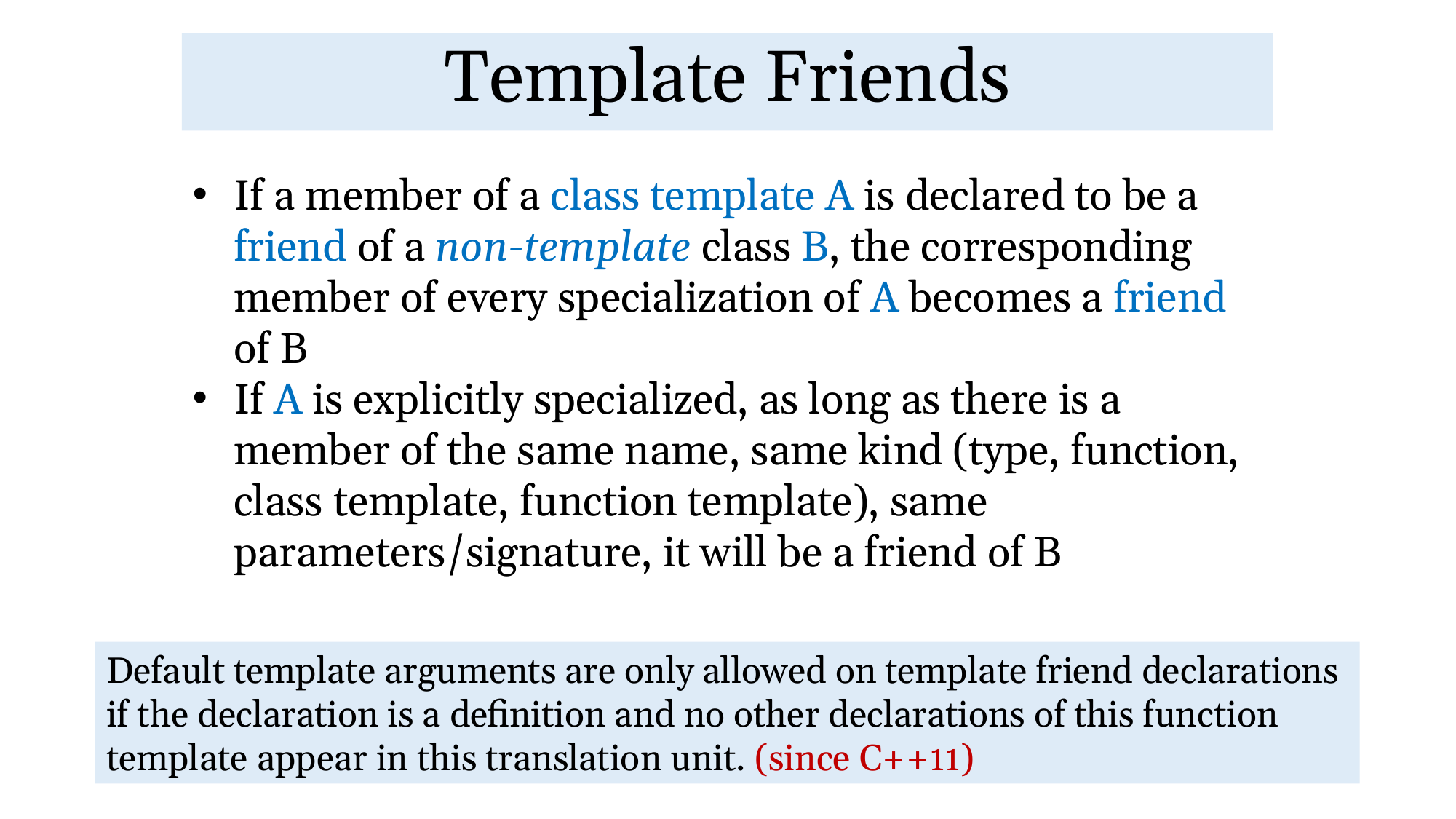

Template Friends
If a member of a class template A is declared to be a friend of a non-template class B, the corresponding member of every specialization of A becomes a friend of B
If A is explicitly specialized, as long as there is a member of the same name, same kind (type, function, class template, function template), same parameters/signature, it will be a friend of B
Default template arguments are only allowed on template friend declarations if the declaration is a definition and no other declarations of this function template appear in this translation unit. (since C++11)